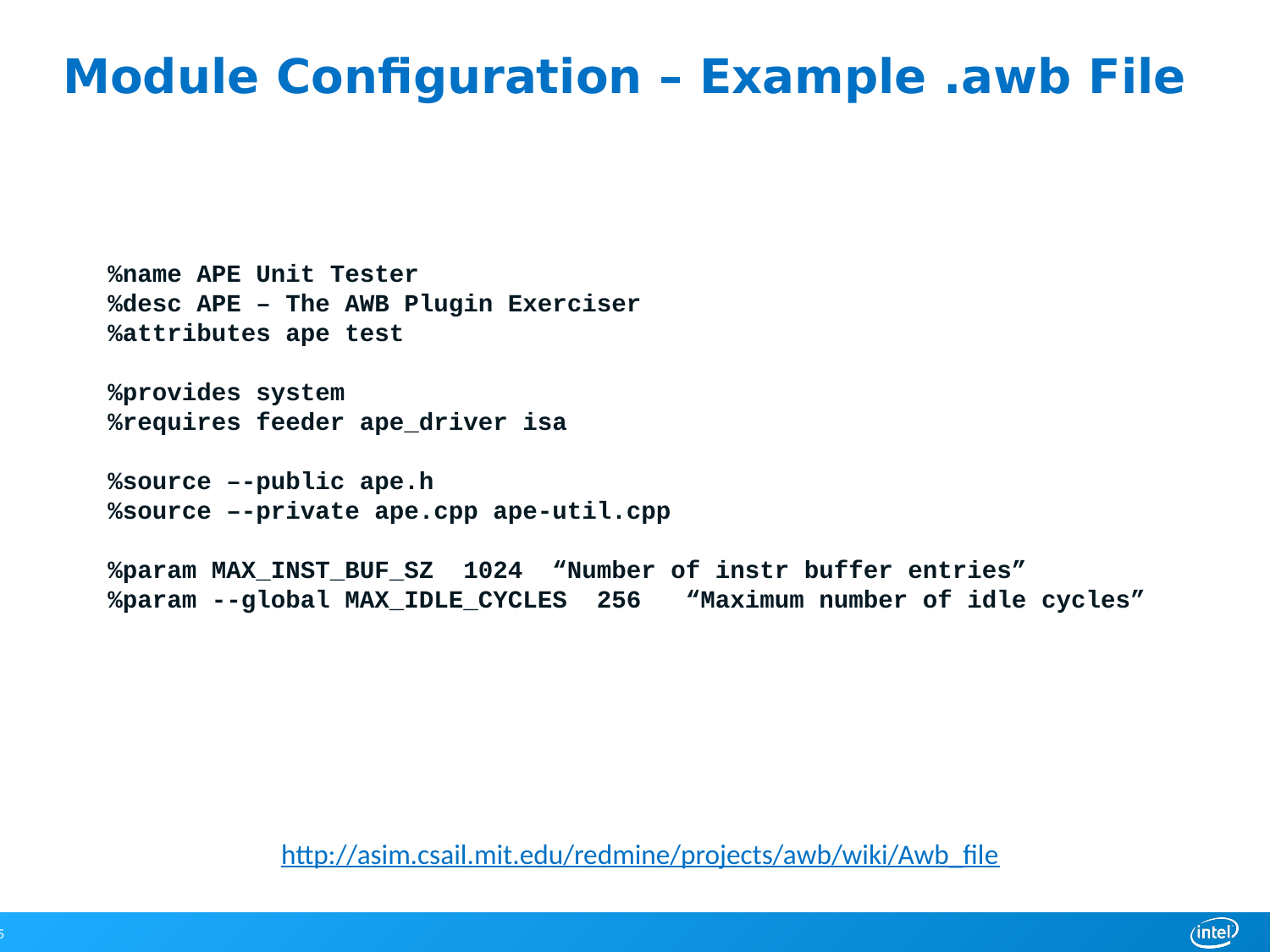

# Module Configuration – Example .awb File

%name APE Unit Tester
%desc APE – The AWB Plugin Exerciser
%attributes ape test

%provides system
%requires feeder ape_driver isa

%source –-public ape.h
%source –-private ape.cpp ape-util.cpp

%param MAX_INST_BUF_SZ  1024  “Number of instr buffer entries”
%param --global MAX_IDLE_CYCLES  256   “Maximum number of idle cycles”

http://asim.csail.mit.edu/redmine/projects/awb/wiki/Awb_file